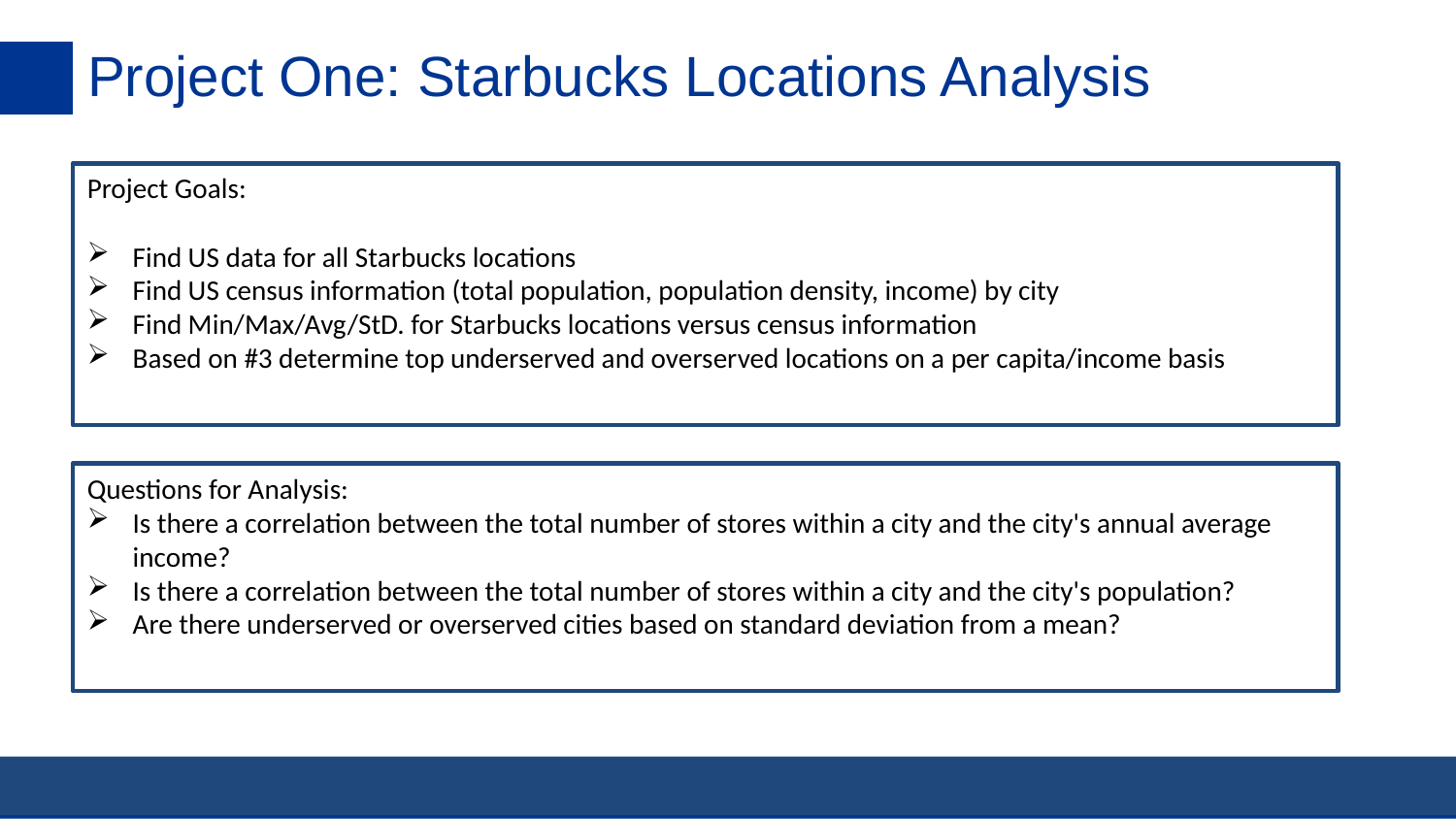

# Project One: Starbucks Locations Analysis
Project Goals:

Find US data for all Starbucks locations
Find US census information (total population, population density, income) by city
Find Min/Max/Avg/StD. for Starbucks locations versus census information
Based on #3 determine top underserved and overserved locations on a per capita/income basis

Questions for Analysis:
Is there a correlation between the total number of stores within a city and the city's annual average income?
Is there a correlation between the total number of stores within a city and the city's population?
Are there underserved or overserved cities based on standard deviation from a mean?